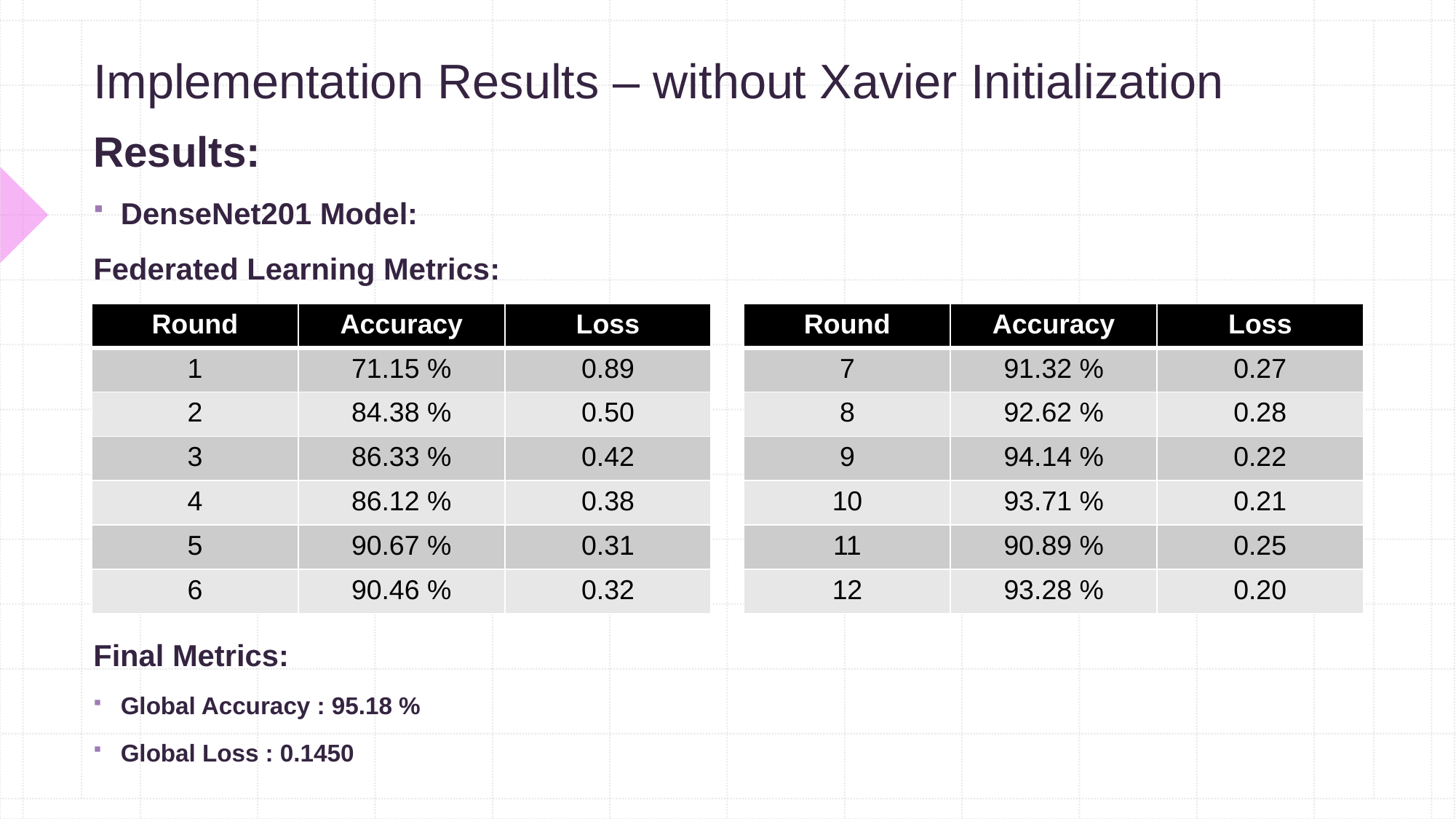

# Implementation Results – without Xavier Initialization
Results:
DenseNet201 Model:
Federated Learning Metrics:

	Federated Learning Metrics:

Final Metrics:
Global Accuracy : 95.18 %
Global Loss : 0.1450
| Round | Accuracy | Loss |
| --- | --- | --- |
| 1 | 71.15 % | 0.89 |
| 2 | 84.38 % | 0.50 |
| 3 | 86.33 % | 0.42 |
| 4 | 86.12 % | 0.38 |
| 5 | 90.67 % | 0.31 |
| 6 | 90.46 % | 0.32 |
| Round | Accuracy | Loss |
| --- | --- | --- |
| 7 | 91.32 % | 0.27 |
| 8 | 92.62 % | 0.28 |
| 9 | 94.14 % | 0.22 |
| 10 | 93.71 % | 0.21 |
| 11 | 90.89 % | 0.25 |
| 12 | 93.28 % | 0.20 |